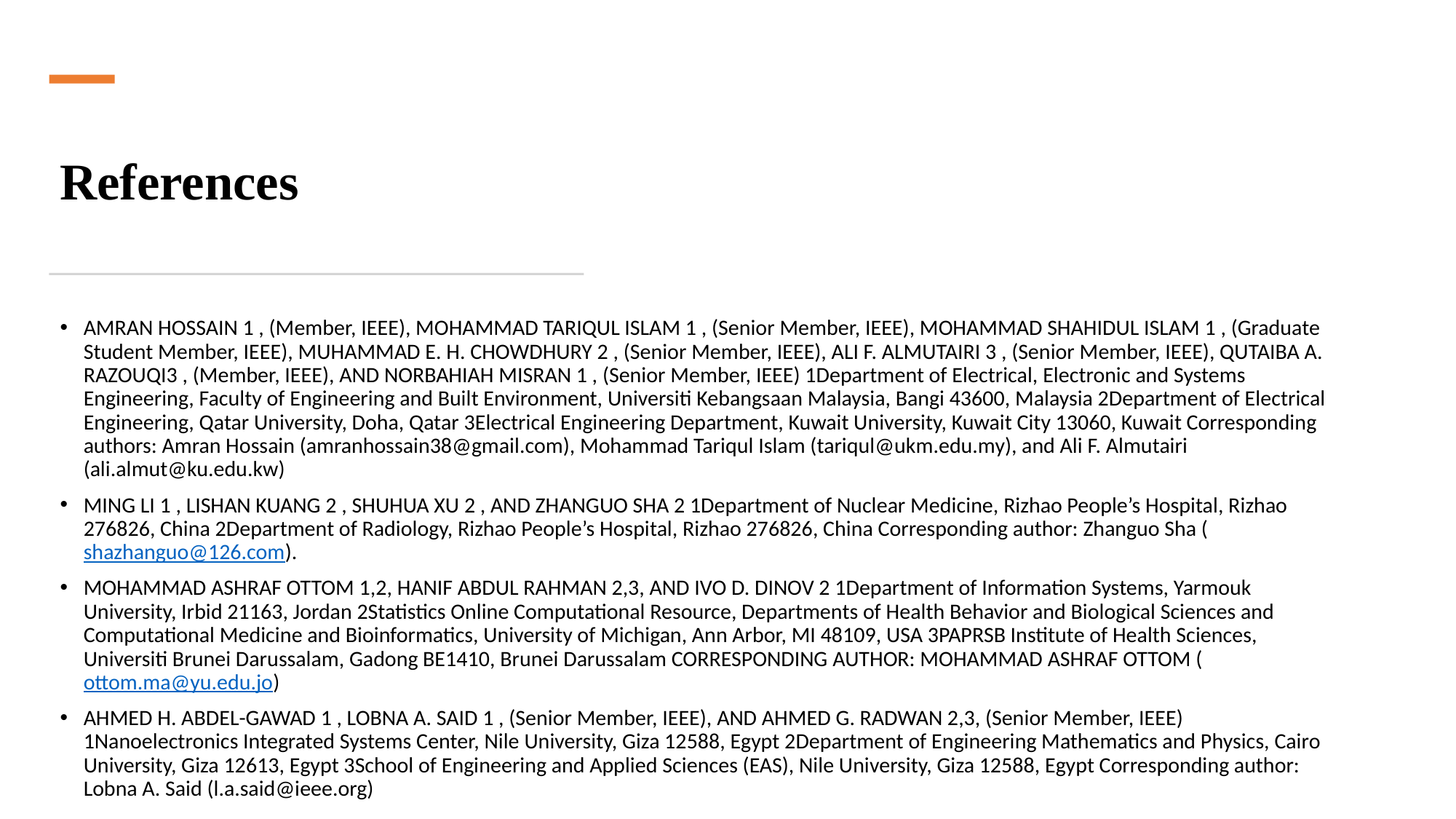

# References

AMRAN HOSSAIN 1 , (Member, IEEE), MOHAMMAD TARIQUL ISLAM 1 , (Senior Member, IEEE), MOHAMMAD SHAHIDUL ISLAM 1 , (Graduate Student Member, IEEE), MUHAMMAD E. H. CHOWDHURY 2 , (Senior Member, IEEE), ALI F. ALMUTAIRI 3 , (Senior Member, IEEE), QUTAIBA A. RAZOUQI3 , (Member, IEEE), AND NORBAHIAH MISRAN 1 , (Senior Member, IEEE) 1Department of Electrical, Electronic and Systems Engineering, Faculty of Engineering and Built Environment, Universiti Kebangsaan Malaysia, Bangi 43600, Malaysia 2Department of Electrical Engineering, Qatar University, Doha, Qatar 3Electrical Engineering Department, Kuwait University, Kuwait City 13060, Kuwait Corresponding authors: Amran Hossain (amranhossain38@gmail.com), Mohammad Tariqul Islam (tariqul@ukm.edu.my), and Ali F. Almutairi (ali.almut@ku.edu.kw)
MING LI 1 , LISHAN KUANG 2 , SHUHUA XU 2 , AND ZHANGUO SHA 2 1Department of Nuclear Medicine, Rizhao People’s Hospital, Rizhao 276826, China 2Department of Radiology, Rizhao People’s Hospital, Rizhao 276826, China Corresponding author: Zhanguo Sha (shazhanguo@126.com).
MOHAMMAD ASHRAF OTTOM 1,2, HANIF ABDUL RAHMAN 2,3, AND IVO D. DINOV 2 1Department of Information Systems, Yarmouk University, Irbid 21163, Jordan 2Statistics Online Computational Resource, Departments of Health Behavior and Biological Sciences and Computational Medicine and Bioinformatics, University of Michigan, Ann Arbor, MI 48109, USA 3PAPRSB Institute of Health Sciences, Universiti Brunei Darussalam, Gadong BE1410, Brunei Darussalam CORRESPONDING AUTHOR: MOHAMMAD ASHRAF OTTOM (ottom.ma@yu.edu.jo)
AHMED H. ABDEL-GAWAD 1 , LOBNA A. SAID 1 , (Senior Member, IEEE), AND AHMED G. RADWAN 2,3, (Senior Member, IEEE) 1Nanoelectronics Integrated Systems Center, Nile University, Giza 12588, Egypt 2Department of Engineering Mathematics and Physics, Cairo University, Giza 12613, Egypt 3School of Engineering and Applied Sciences (EAS), Nile University, Giza 12588, Egypt Corresponding author: Lobna A. Said (l.a.said@ieee.org)